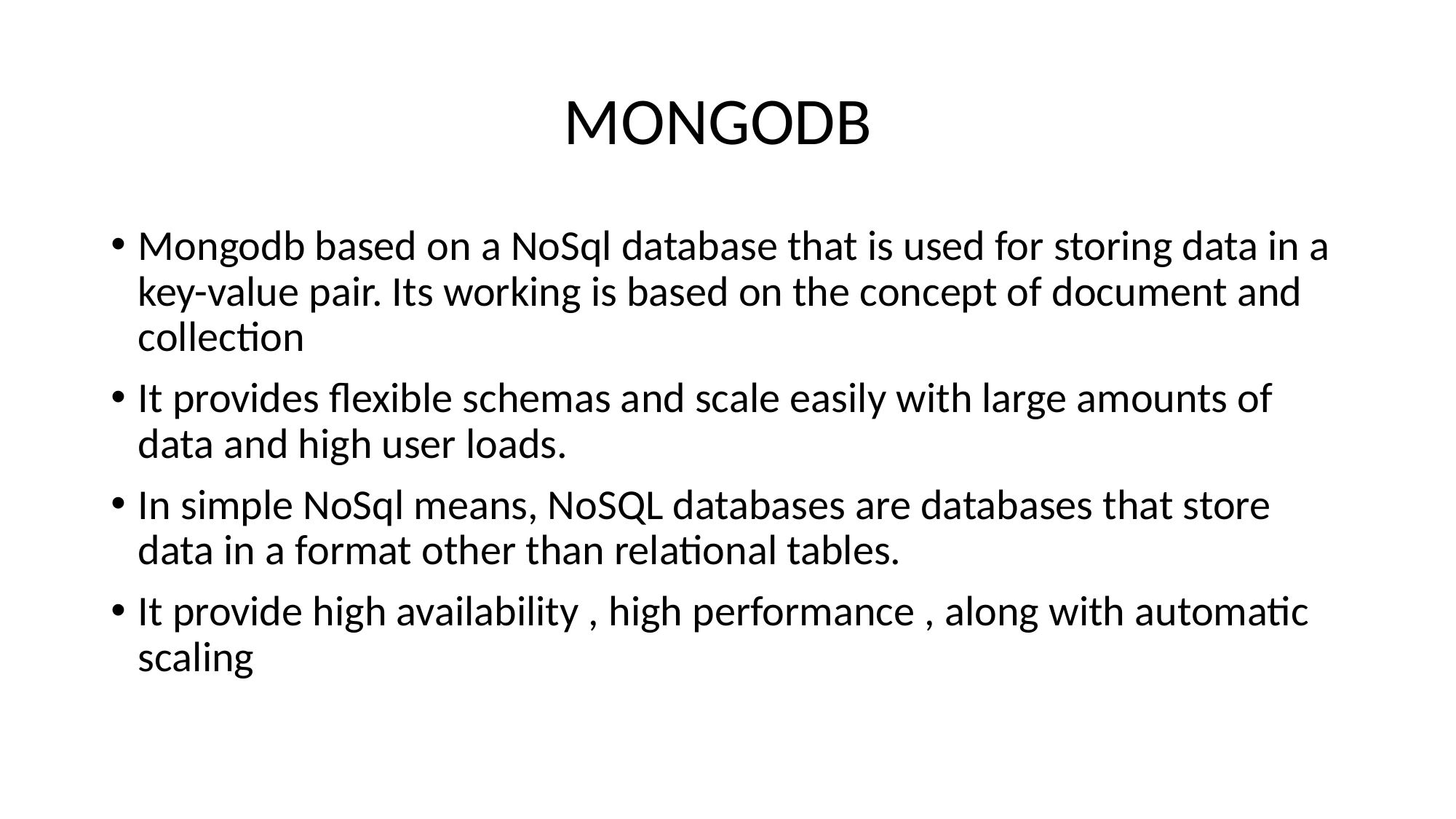

# MONGODB
Mongodb based on a NoSql database that is used for storing data in a key-value pair. Its working is based on the concept of document and collection
It provides flexible schemas and scale easily with large amounts of data and high user loads.
In simple NoSql means, NoSQL databases are databases that store data in a format other than relational tables.
It provide high availability , high performance , along with automatic scaling